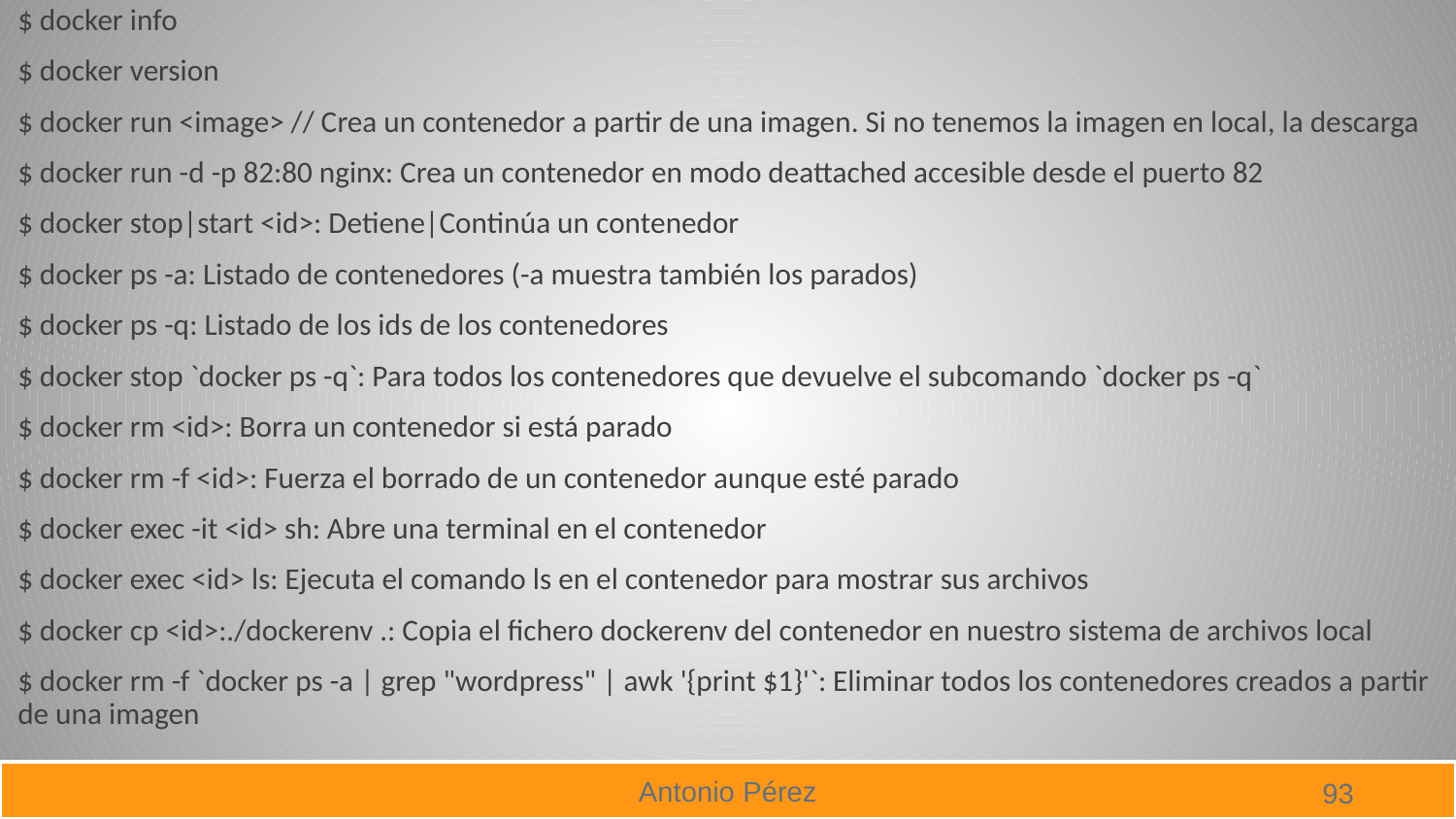

$ docker info
$ docker version
$ docker run <image> // Crea un contenedor a partir de una imagen. Si no tenemos la imagen en local, la descarga
$ docker run -d -p 82:80 nginx: Crea un contenedor en modo deattached accesible desde el puerto 82
$ docker stop|start <id>: Detiene|Continúa un contenedor
$ docker ps -a: Listado de contenedores (-a muestra también los parados)
$ docker ps -q: Listado de los ids de los contenedores
$ docker stop `docker ps -q`: Para todos los contenedores que devuelve el subcomando `docker ps -q`
$ docker rm <id>: Borra un contenedor si está parado
$ docker rm -f <id>: Fuerza el borrado de un contenedor aunque esté parado
$ docker exec -it <id> sh: Abre una terminal en el contenedor
$ docker exec <id> ls: Ejecuta el comando ls en el contenedor para mostrar sus archivos
$ docker cp <id>:./dockerenv .: Copia el fichero dockerenv del contenedor en nuestro sistema de archivos local
$ docker rm -f `docker ps -a | grep "wordpress" | awk '{print $1}'`: Eliminar todos los contenedores creados a partir de una imagen